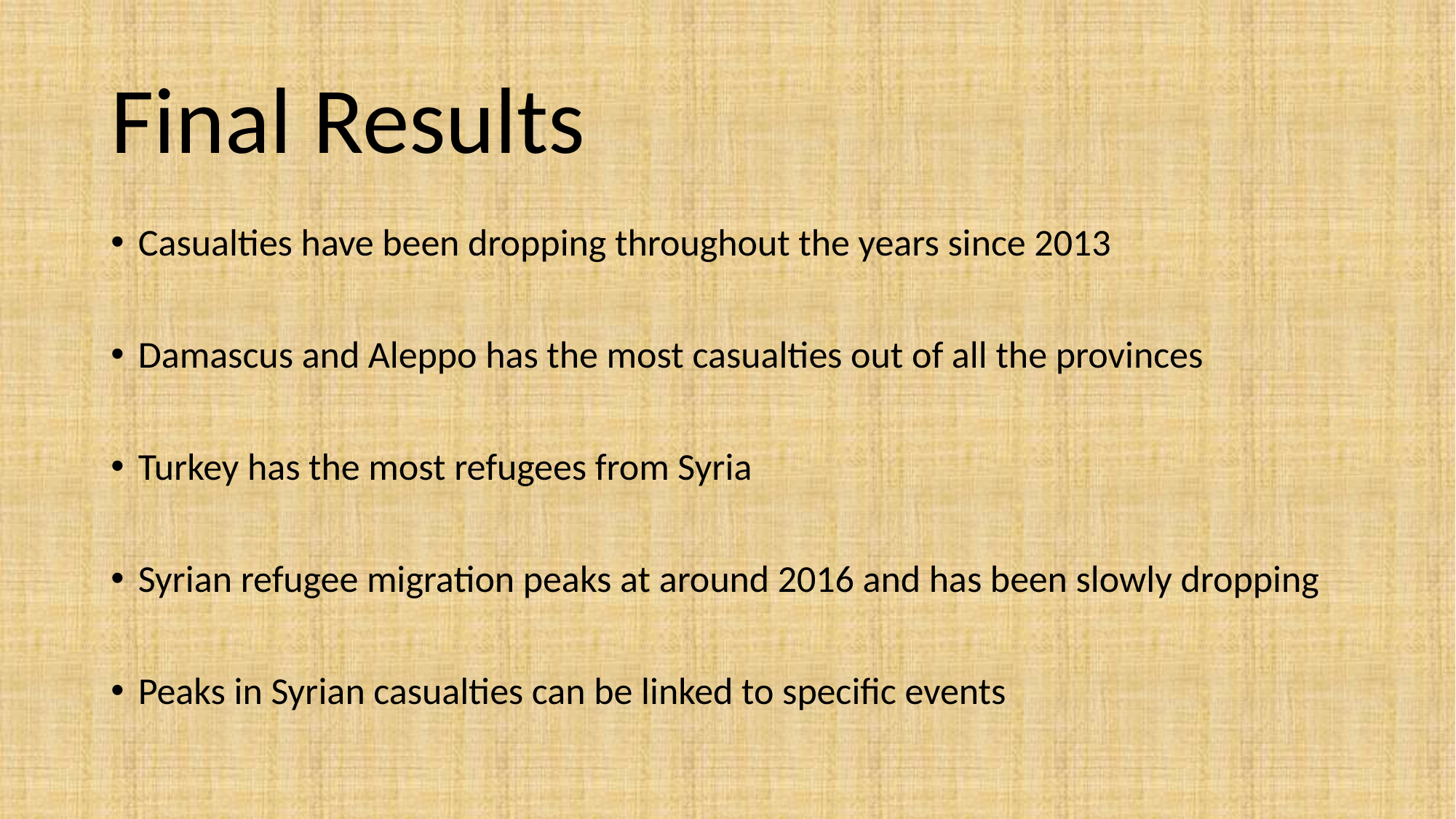

# Final Results
Casualties have been dropping throughout the years since 2013

Damascus and Aleppo has the most casualties out of all the provinces

Turkey has the most refugees from Syria

Syrian refugee migration peaks at around 2016 and has been slowly dropping

Peaks in Syrian casualties can be linked to specific events